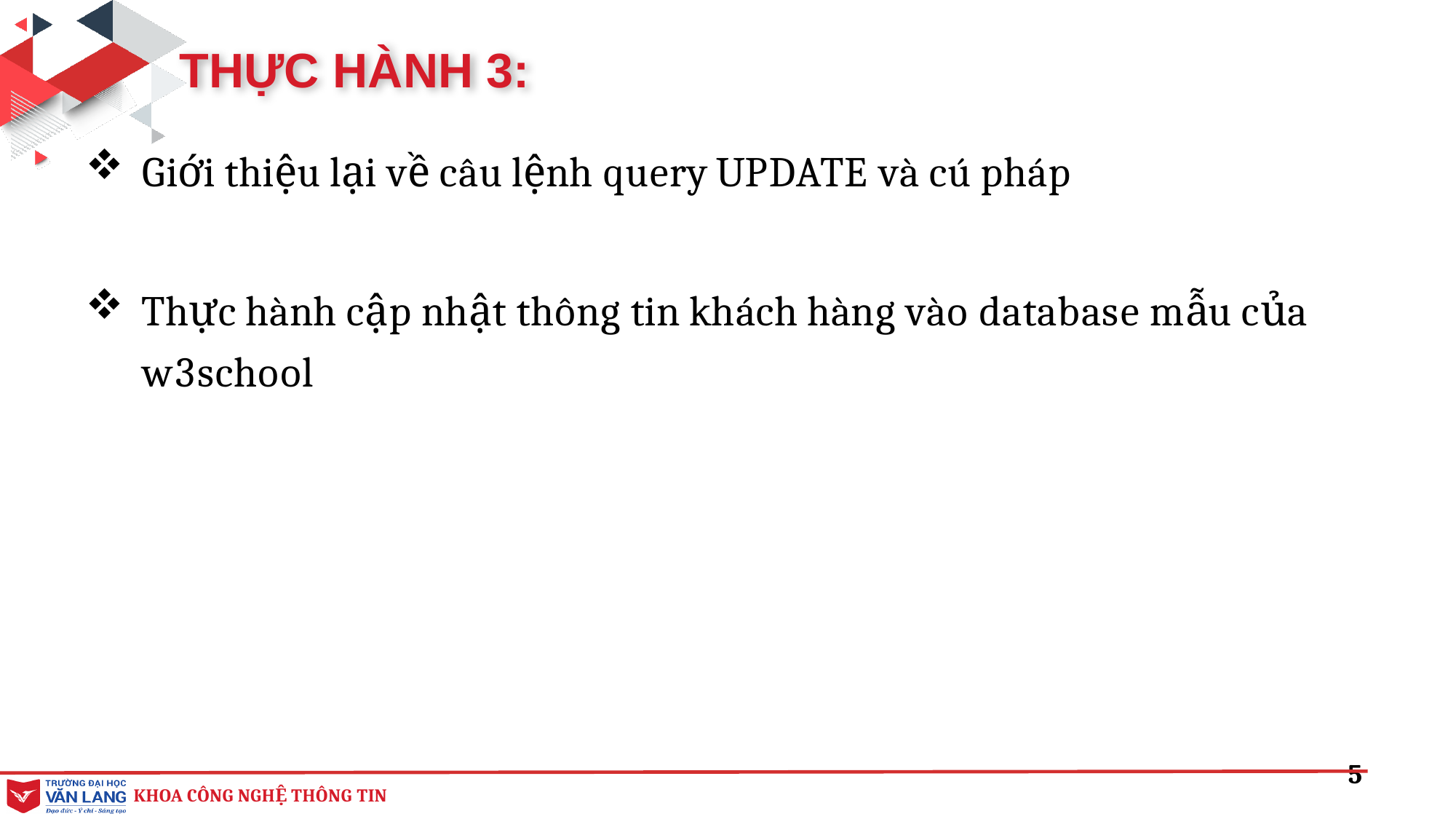

THỰC HÀNH 3:
Giới thiệu lại về câu lệnh query UPDATE và cú pháp

Thực hành cập nhật thông tin khách hàng vào database mẫu của w3school